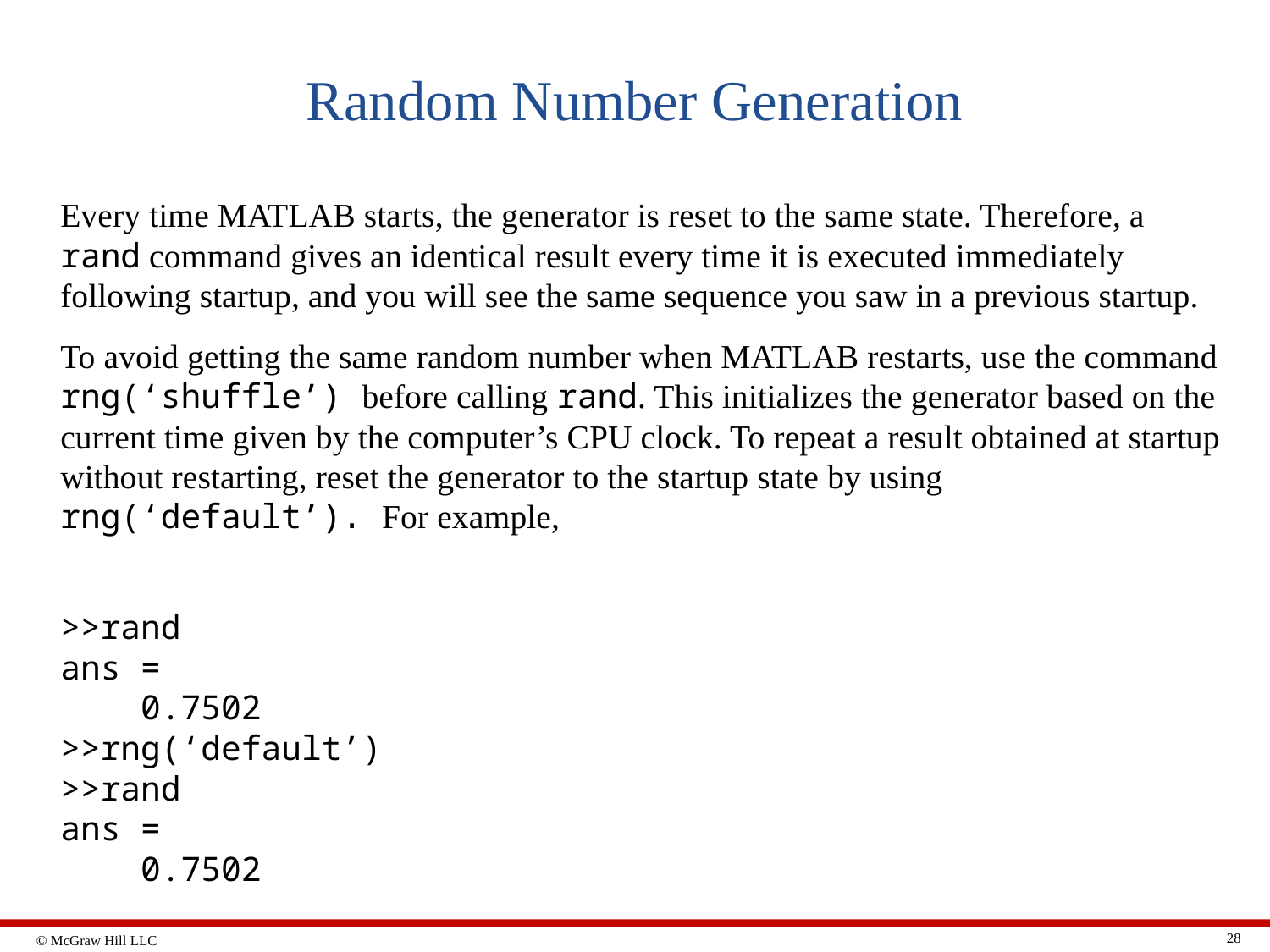

# Random Number Generation
Every time MATLAB starts, the generator is reset to the same state. Therefore, a rand command gives an identical result every time it is executed immediately following startup, and you will see the same sequence you saw in a previous startup.
To avoid getting the same random number when MATLAB restarts, use the command rng(‘shuffle’) before calling rand. This initializes the generator based on the current time given by the computer’s CPU clock. To repeat a result obtained at startup without restarting, reset the generator to the startup state by using rng(‘default’). For example,

>>rand
ans =
    0.7502
>>rng(‘default’)
>>rand
ans =
    0.7502
28